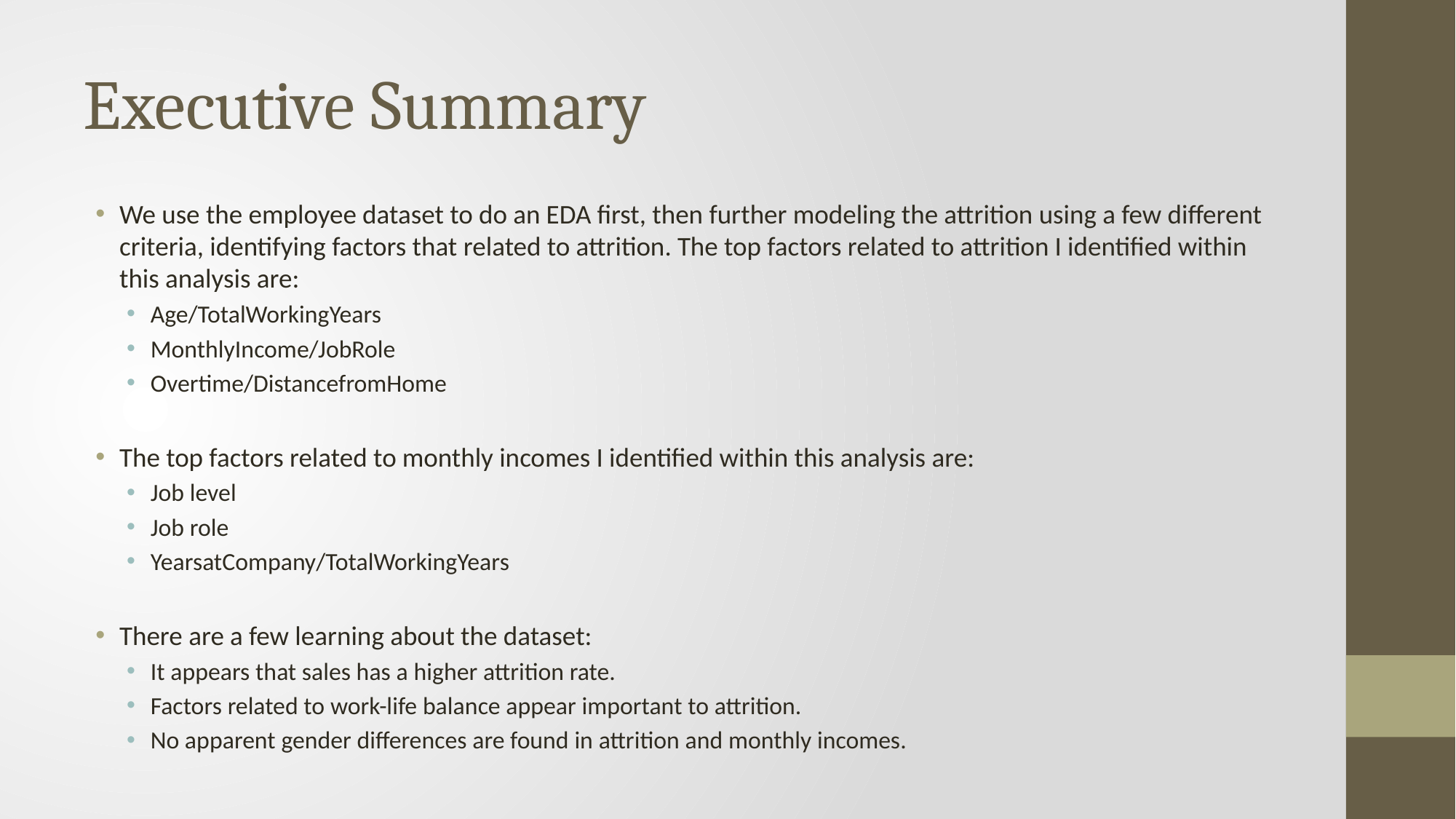

# Executive Summary
We use the employee dataset to do an EDA first, then further modeling the attrition using a few different criteria, identifying factors that related to attrition. The top factors related to attrition I identified within this analysis are:
Age/TotalWorkingYears
MonthlyIncome/JobRole
Overtime/DistancefromHome

The top factors related to monthly incomes I identified within this analysis are:
Job level
Job role
YearsatCompany/TotalWorkingYears

There are a few learning about the dataset:
It appears that sales has a higher attrition rate.
Factors related to work-life balance appear important to attrition.
No apparent gender differences are found in attrition and monthly incomes.